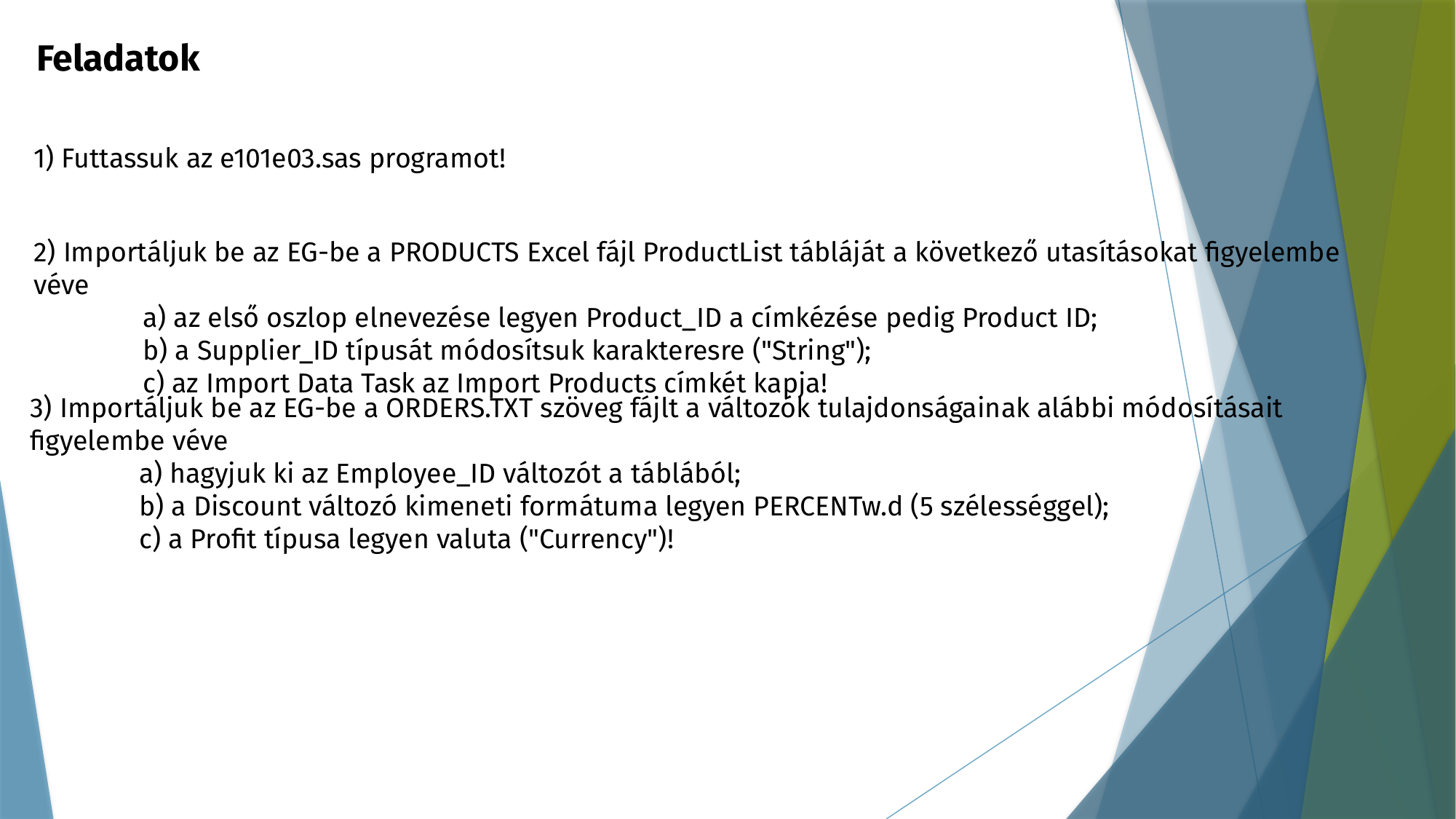

Feladatok
1) Futtassuk az e101e03.sas programot!
2) Importáljuk be az EG-be a PRODUCTS Excel fájl ProductList tábláját a következő utasításokat figyelembe véve
	a) az első oszlop elnevezése legyen Product_ID a címkézése pedig Product ID;
	b) a Supplier_ID típusát módosítsuk karakteresre ("String");
	c) az Import Data Task az Import Products címkét kapja!
3) Importáljuk be az EG-be a ORDERS.TXT szöveg fájlt a változók tulajdonságainak alábbi módosításait figyelembe véve
	a) hagyjuk ki az Employee_ID változót a táblából;
	b) a Discount változó kimeneti formátuma legyen PERCENTw.d (5 szélességgel);
	c) a Profit típusa legyen valuta ("Currency")!